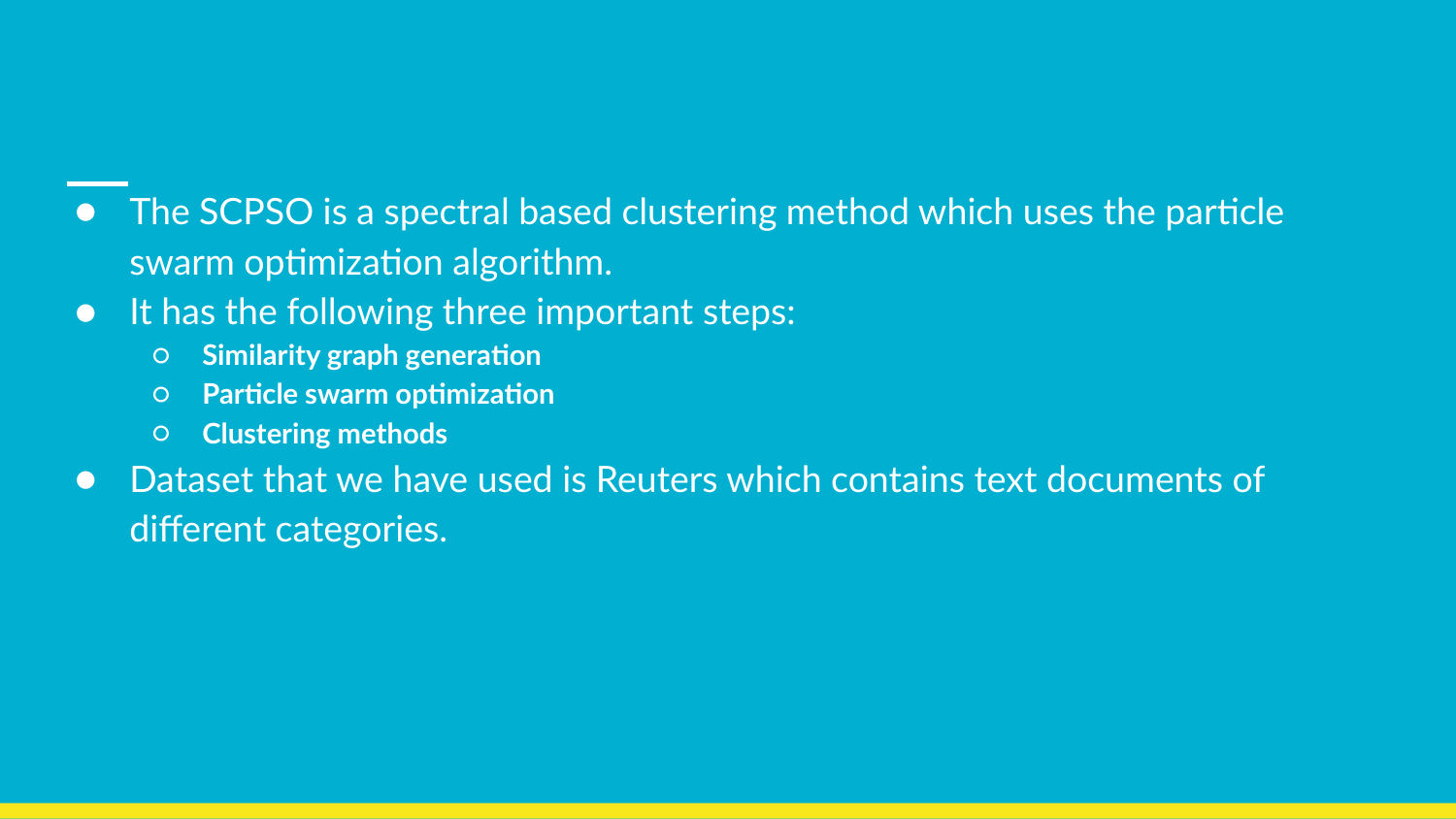

The SCPSO is a spectral based clustering method which uses the particle swarm optimization algorithm.
It has the following three important steps:
Similarity graph generation
Particle swarm optimization
Clustering methods
Dataset that we have used is Reuters which contains text documents of different categories.